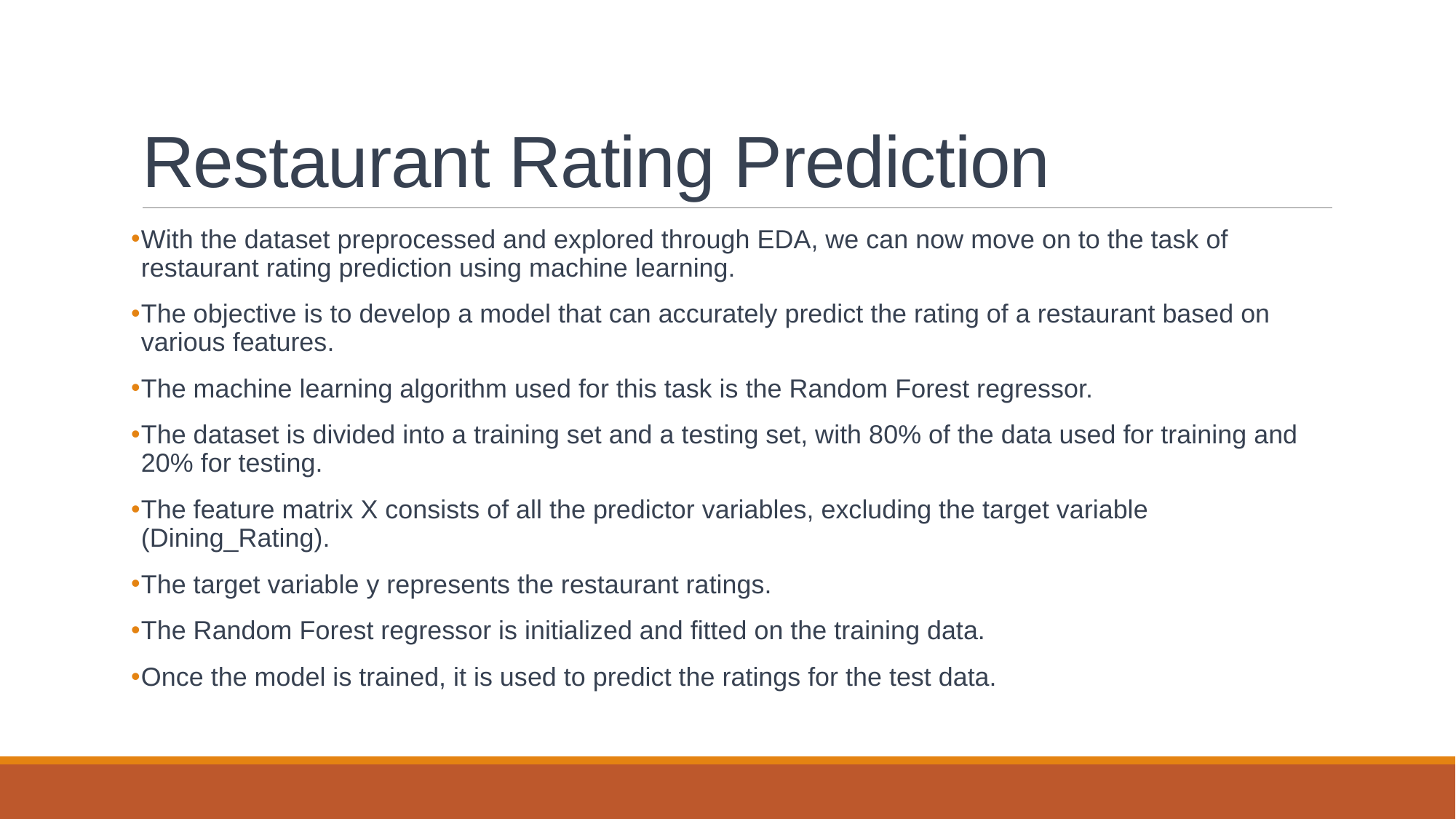

# Restaurant Rating Prediction
With the dataset preprocessed and explored through EDA, we can now move on to the task of restaurant rating prediction using machine learning.
The objective is to develop a model that can accurately predict the rating of a restaurant based on various features.
The machine learning algorithm used for this task is the Random Forest regressor.
The dataset is divided into a training set and a testing set, with 80% of the data used for training and 20% for testing.
The feature matrix X consists of all the predictor variables, excluding the target variable (Dining_Rating).
The target variable y represents the restaurant ratings.
The Random Forest regressor is initialized and fitted on the training data.
Once the model is trained, it is used to predict the ratings for the test data.